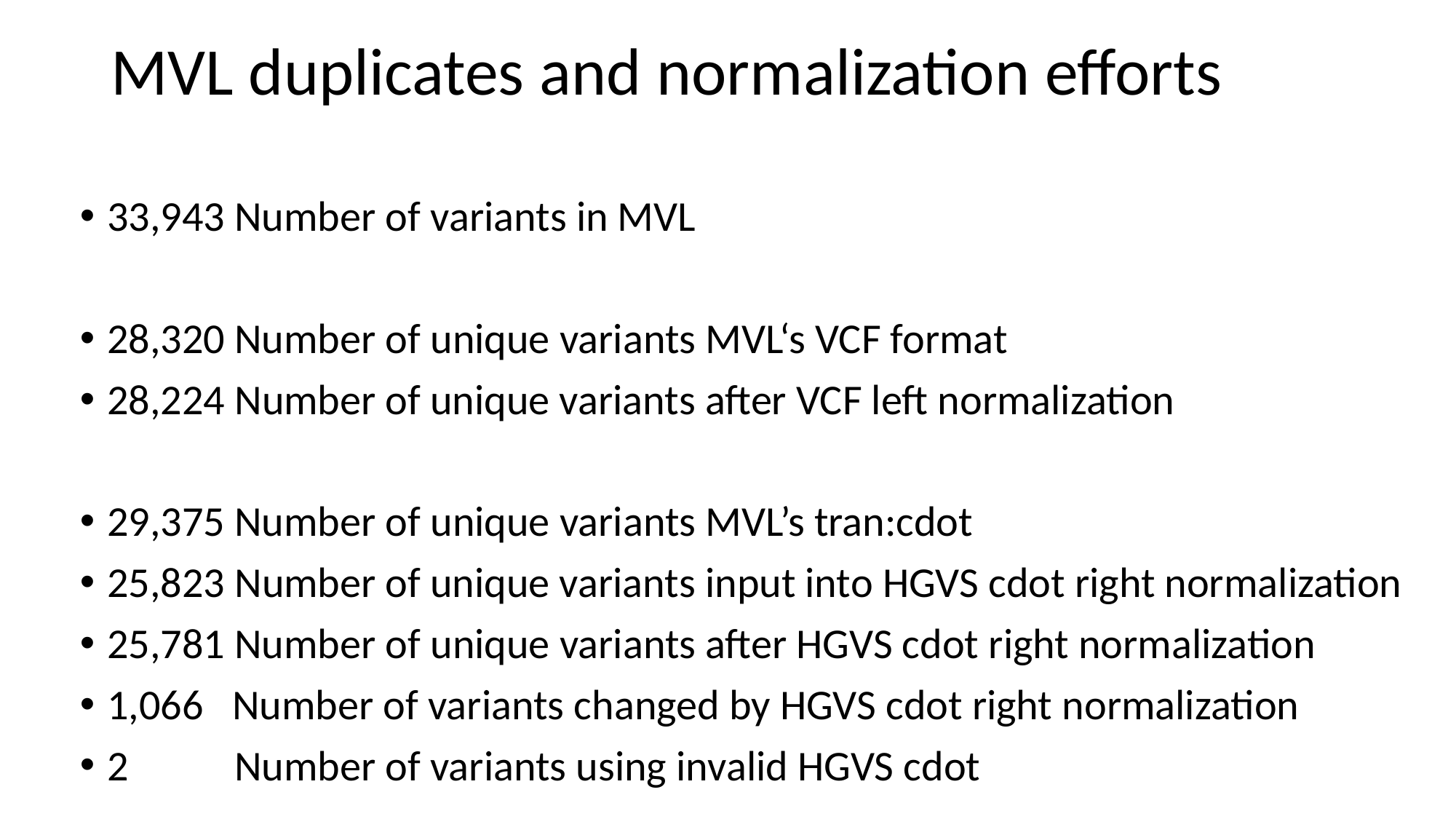

# MVL duplicates and normalization efforts
33,943 Number of variants in MVL

28,320 Number of unique variants MVL‘s VCF format
28,224 Number of unique variants after VCF left normalization

29,375 Number of unique variants MVL’s tran:cdot
25,823 Number of unique variants input into HGVS cdot right normalization
25,781 Number of unique variants after HGVS cdot right normalization
1,066   Number of variants changed by HGVS cdot right normalization
2           Number of variants using invalid HGVS cdot